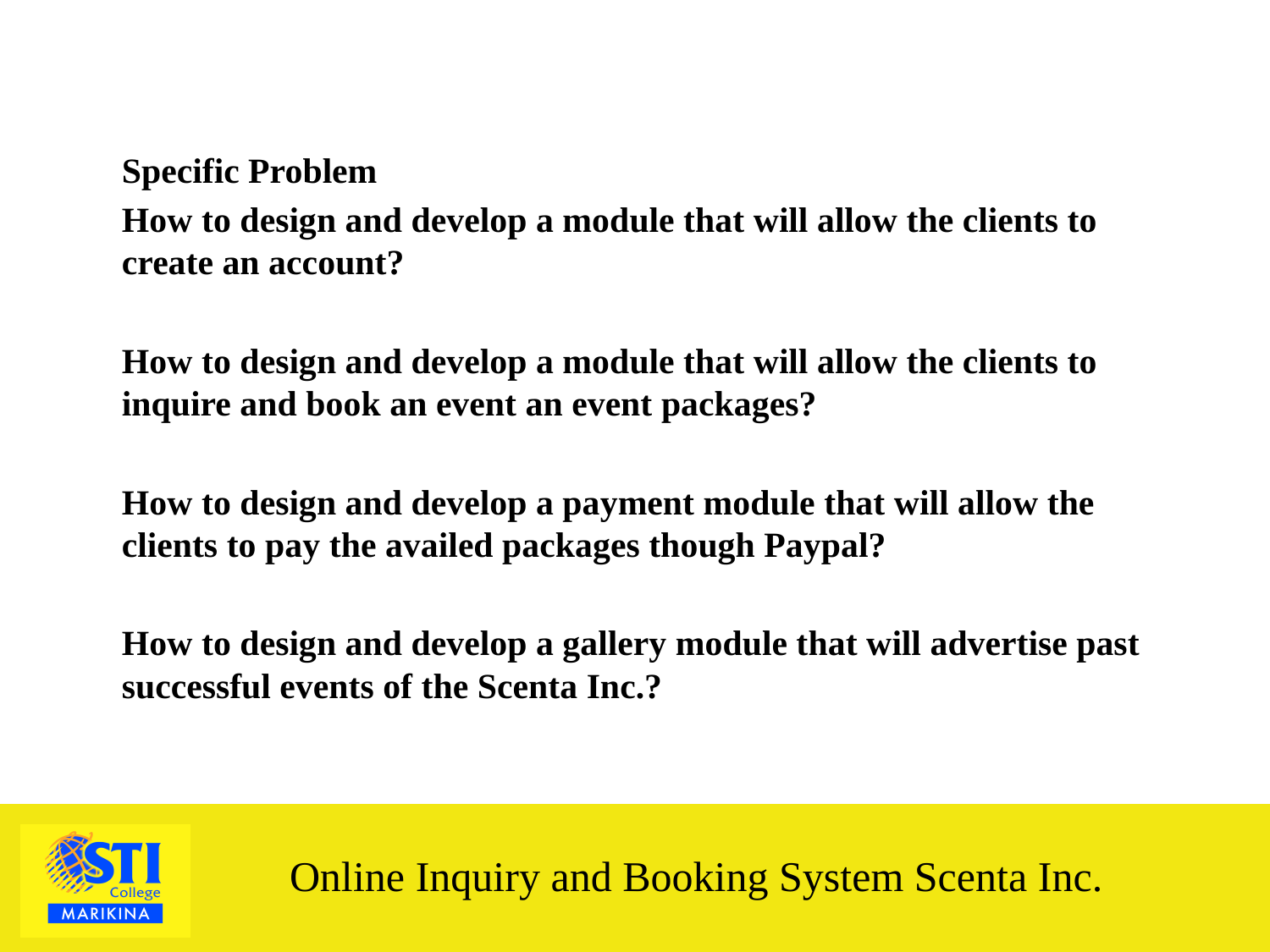

Specific Problem
How to design and develop a module that will allow the clients to create an account?

How to design and develop a module that will allow the clients to inquire and book an event an event packages?

How to design and develop a payment module that will allow the clients to pay the availed packages though Paypal?

How to design and develop a gallery module that will advertise past successful events of the Scenta Inc.?

#
Online Inquiry and Booking System Scenta Inc.